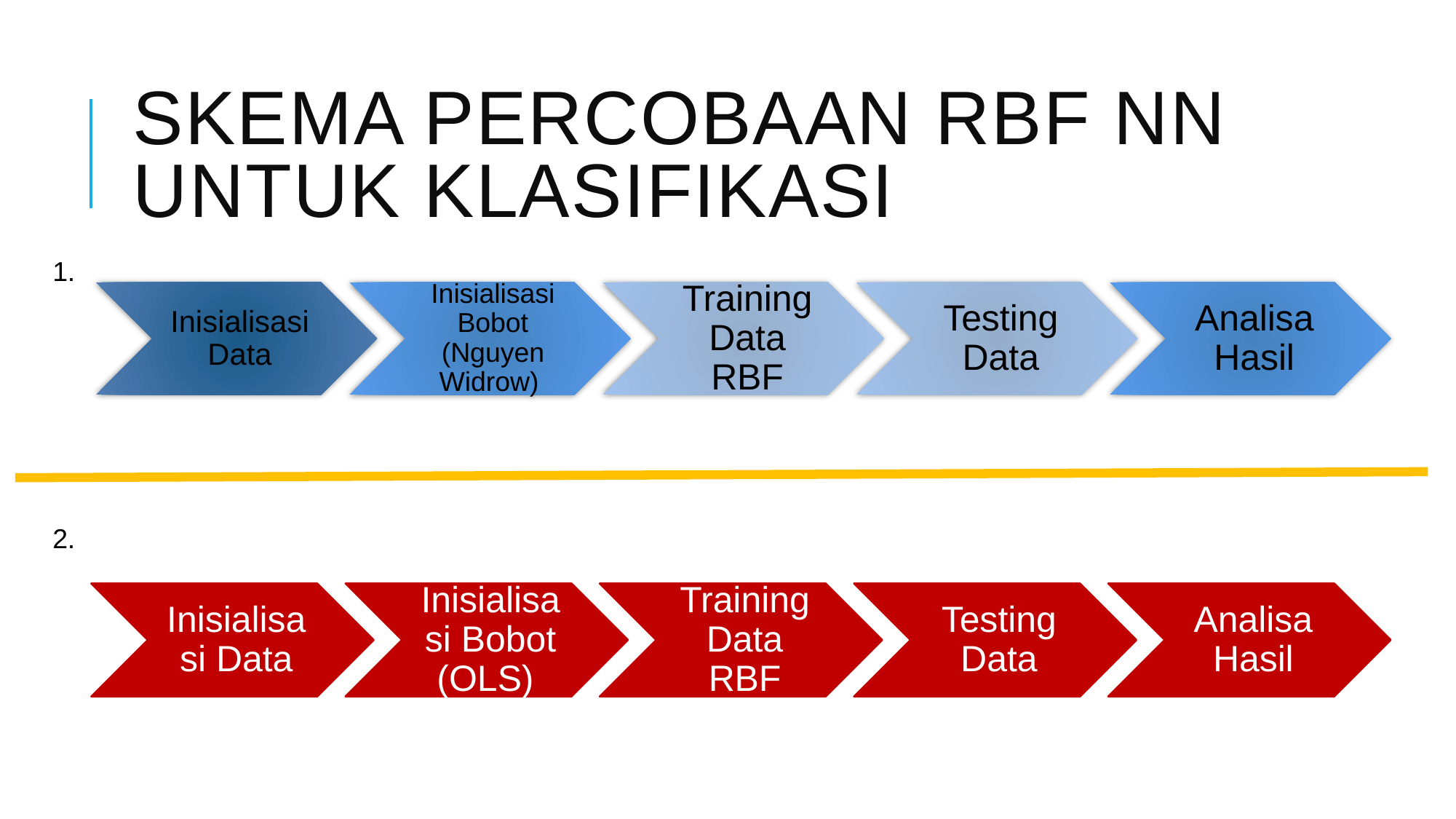

# Skema Percobaan RBF NN untuk klasifikasi
Inisialisasi Data
Inisialisasi Bobot (Nguyen Widrow)
Training Data RBF
Testing Data
Analisa Hasil
1.
Inisialisasi Data
Inisialisasi Bobot (OLS)
Training Data RBF
Testing Data
Analisa Hasil
2.